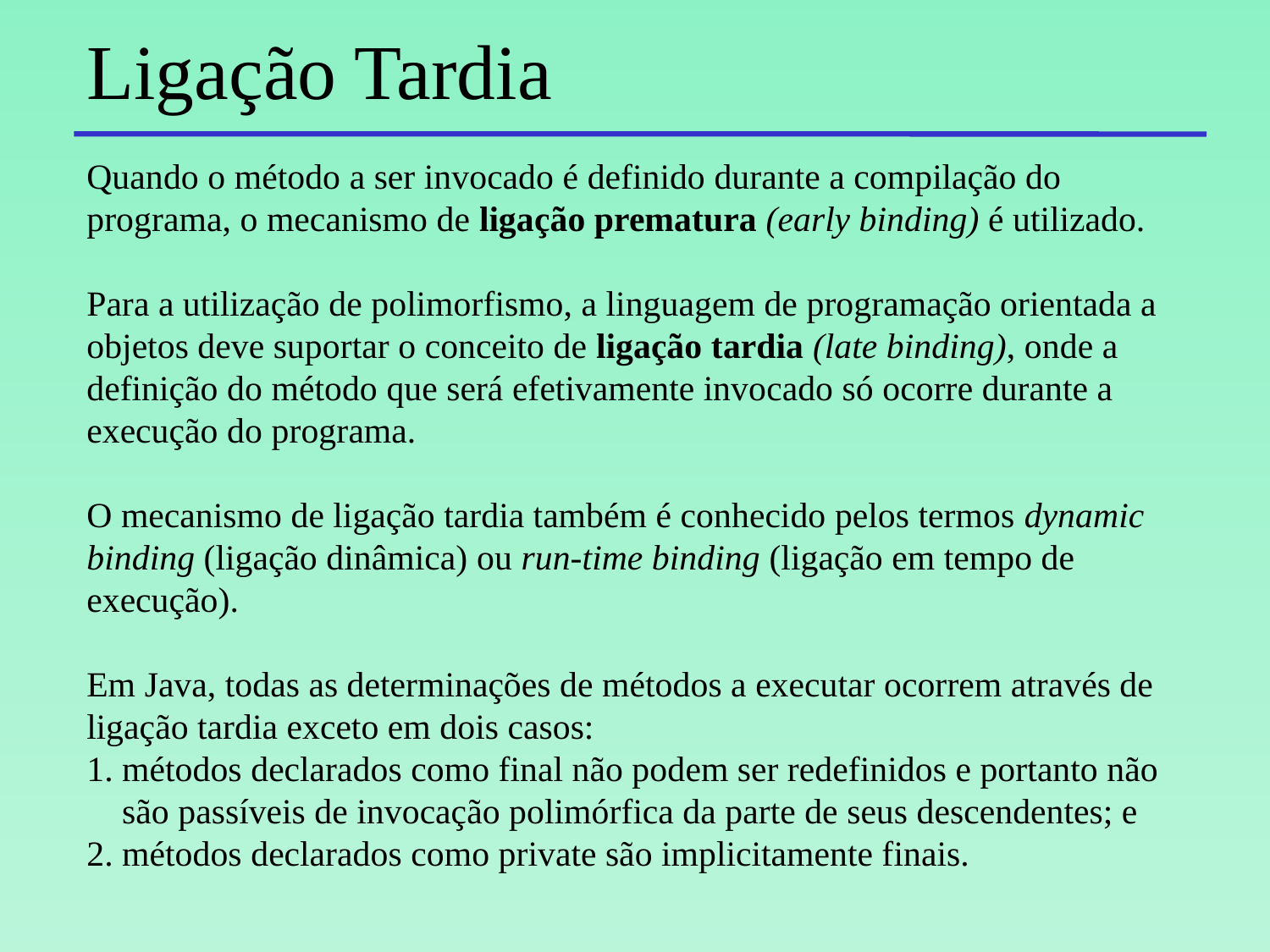

# Ligação Tardia

Quando o método a ser invocado é definido durante a compilação do programa, o mecanismo de ligação prematura (early binding) é utilizado.

Para a utilização de polimorfismo, a linguagem de programação orientada a objetos deve suportar o conceito de ligação tardia (late binding), onde a definição do método que será efetivamente invocado só ocorre durante a execução do programa.

O mecanismo de ligação tardia também é conhecido pelos termos dynamic binding (ligação dinâmica) ou run-time binding (ligação em tempo de execução).

Em Java, todas as determinações de métodos a executar ocorrem através de ligação tardia exceto em dois casos:
1. métodos declarados como final não podem ser redefinidos e portanto não
    são passíveis de invocação polimórfica da parte de seus descendentes; e
2. métodos declarados como private são implicitamente finais.